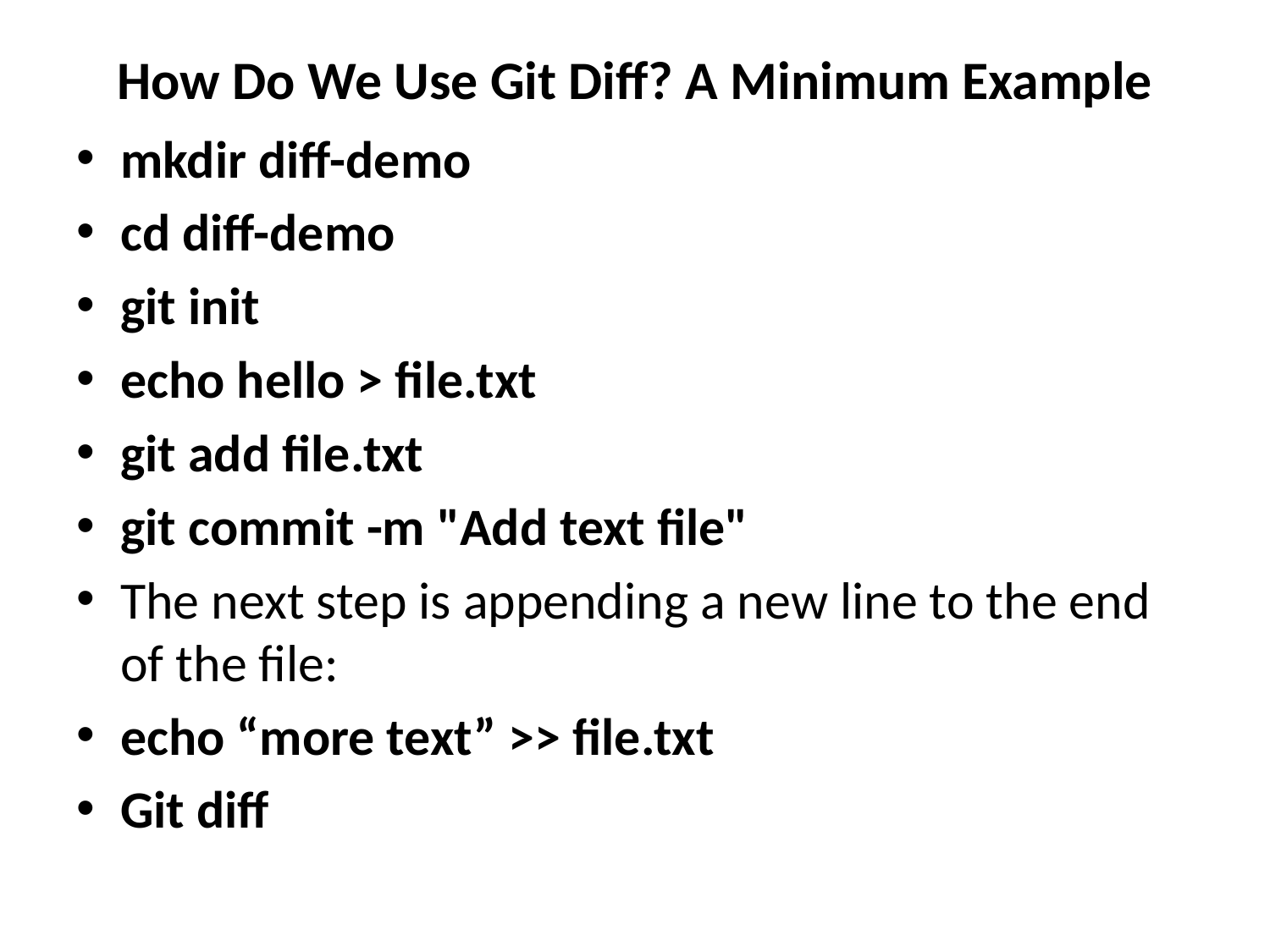

# How Do We Use Git Diff? A Minimum Example
mkdir diff-demo
cd diff-demo
git init
echo hello > file.txt
git add file.txt
git commit -m "Add text file"
The next step is appending a new line to the end of the file:
echo “more text” >> file.txt
Git diff